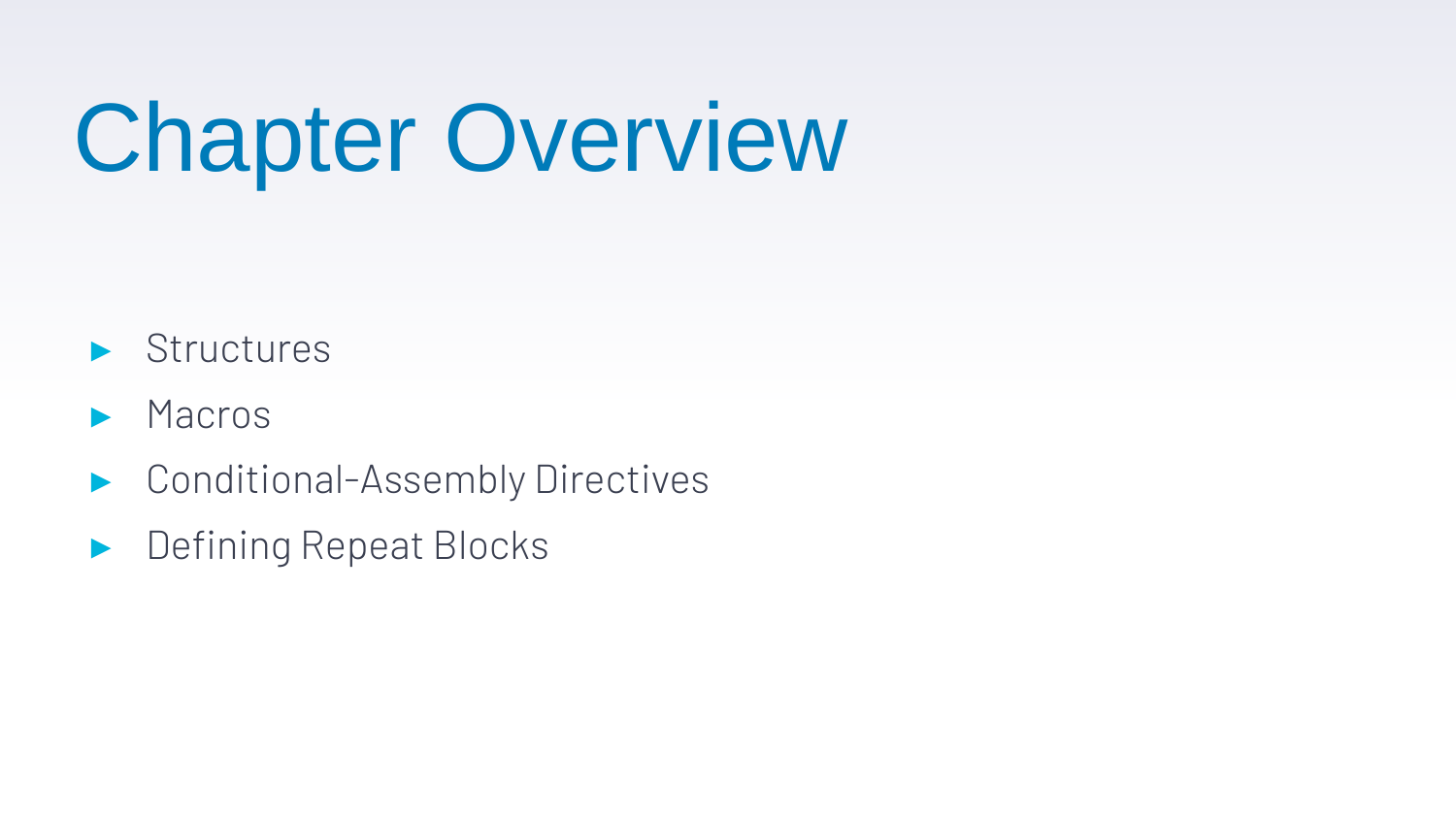

# Chapter Overview
Structures
Macros
Conditional-Assembly Directives
Defining Repeat Blocks
3